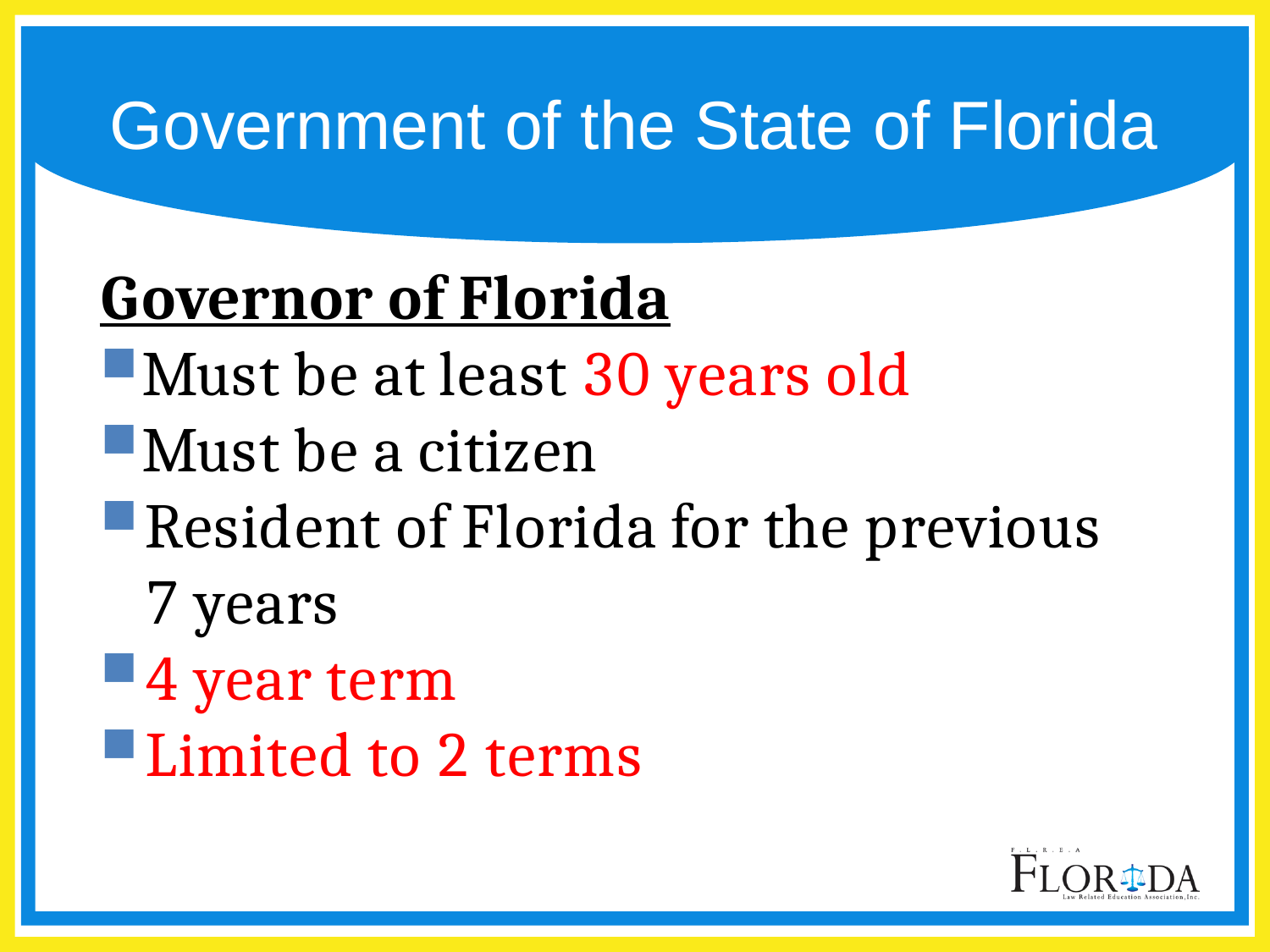

# Government of the State of Florida
Governor of Florida
Must be at least 30 years old
Must be a citizen
Resident of Florida for the previous 7 years
4 year term
Limited to 2 terms